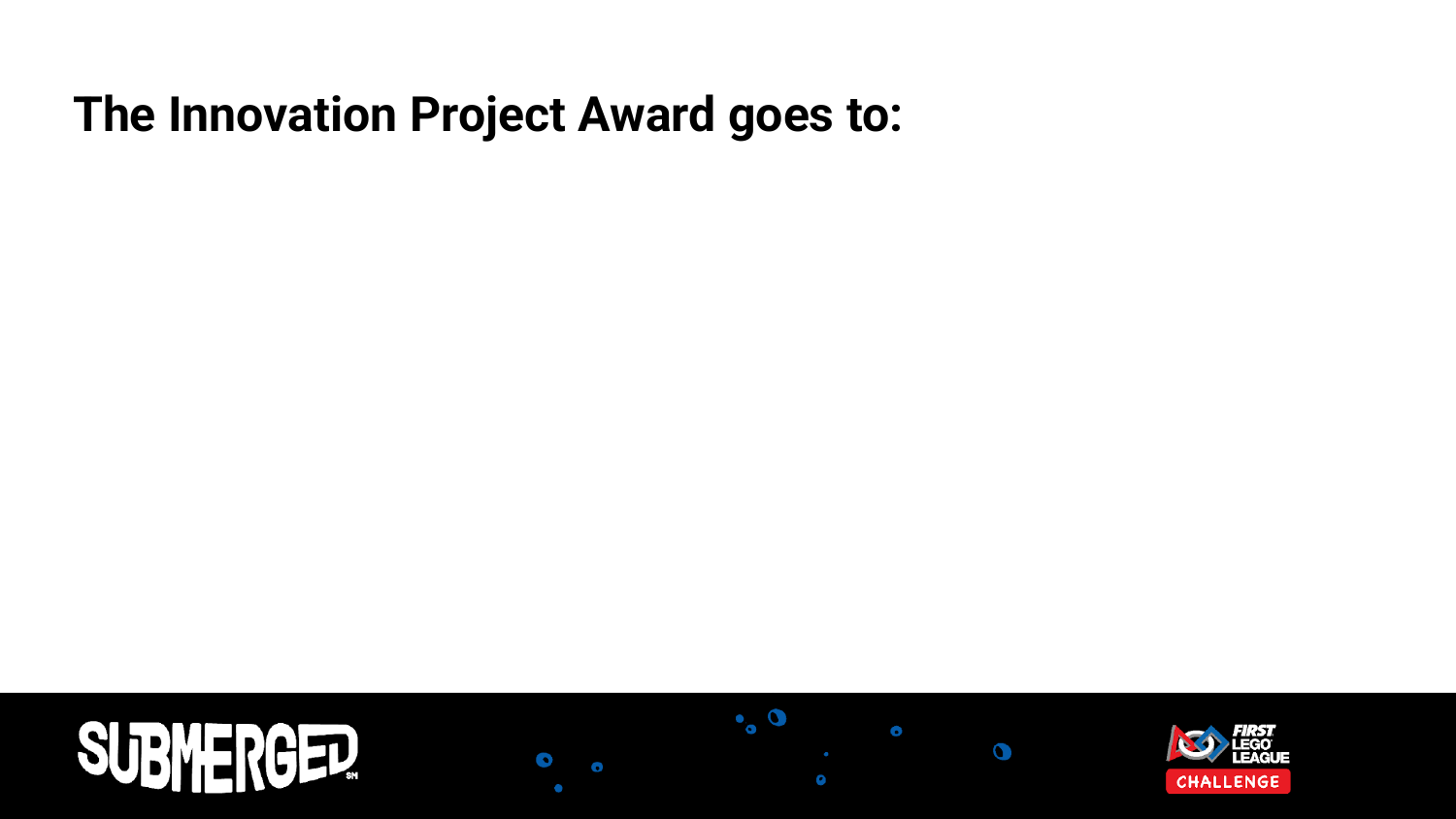

# The Innovation Project Award goes to: